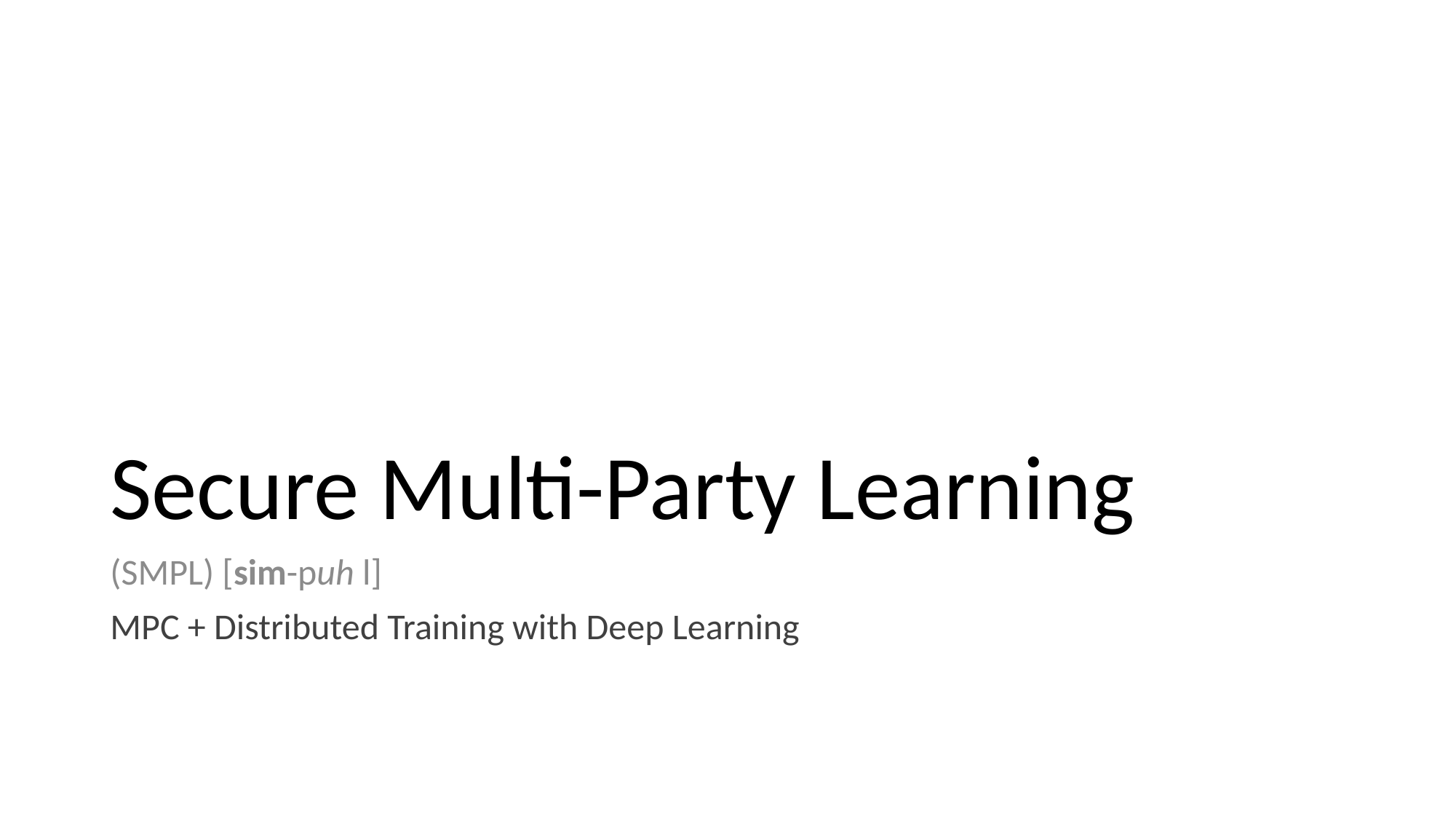

# Secure Multi-Party Learning
(SMPL) [sim-puh l]
MPC + Distributed Training with Deep Learning